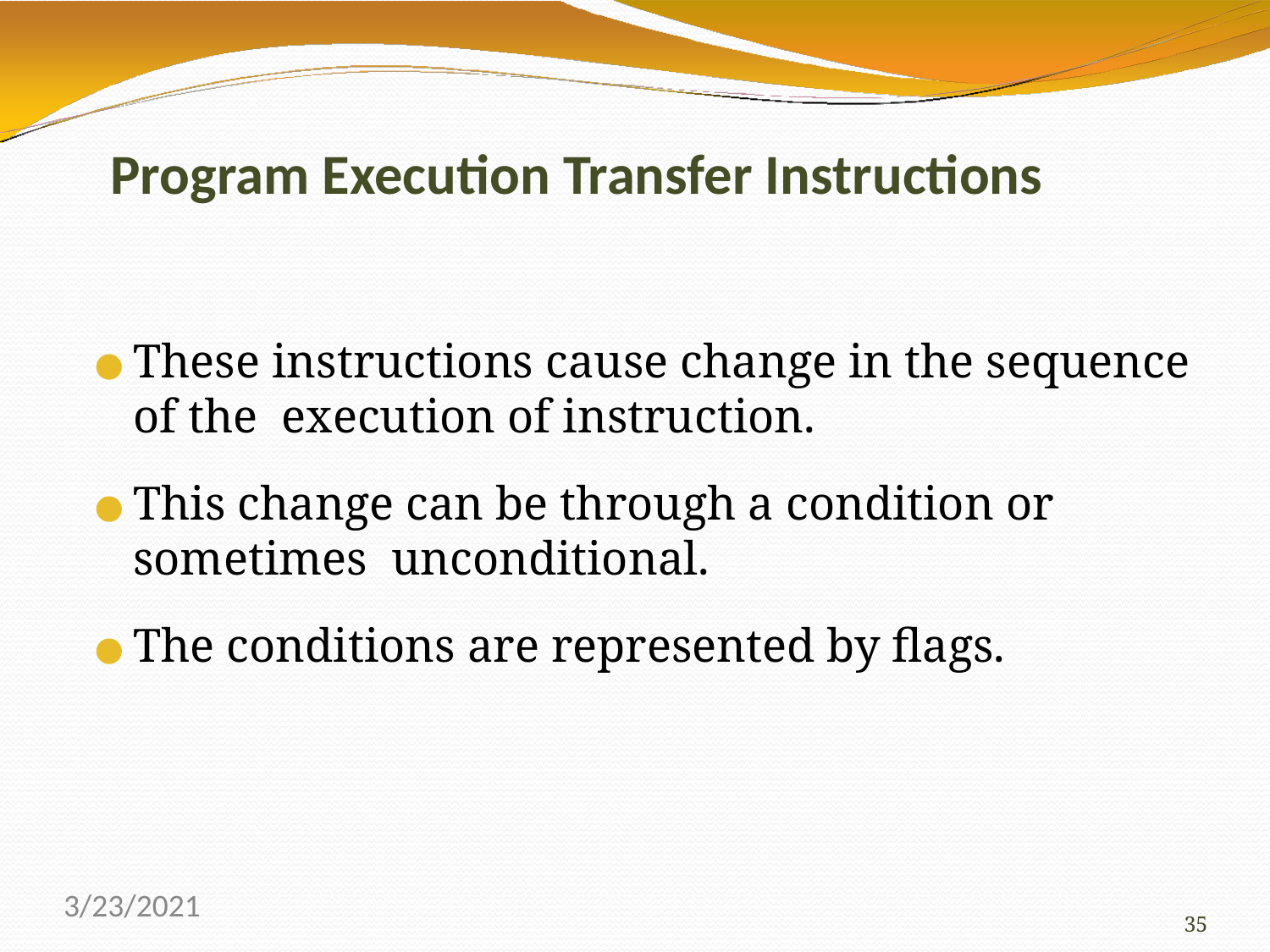

# Program Execution Transfer Instructions
These instructions cause change in the sequence of the  execution of instruction.
This change can be through a condition or sometimes  unconditional.
The conditions are represented by flags.
3/23/2021
35